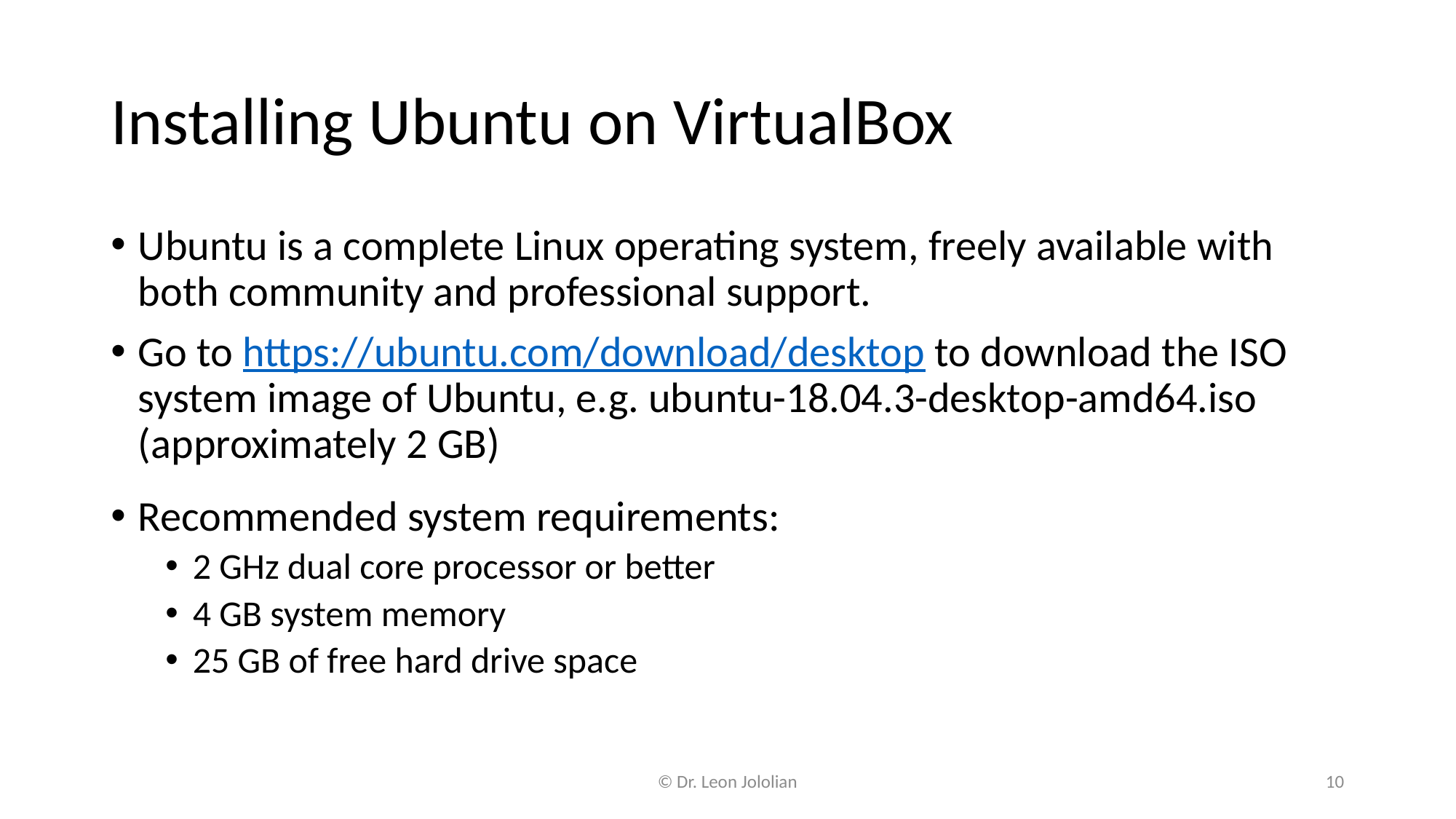

# Installing Ubuntu on VirtualBox
Ubuntu is a complete Linux operating system, freely available with both community and professional support.
Go to https://ubuntu.com/download/desktop to download the ISO system image of Ubuntu, e.g. ubuntu-18.04.3-desktop-amd64.iso (approximately 2 GB)
Recommended system requirements:
2 GHz dual core processor or better
4 GB system memory
25 GB of free hard drive space

© Dr. Leon Jololian
10